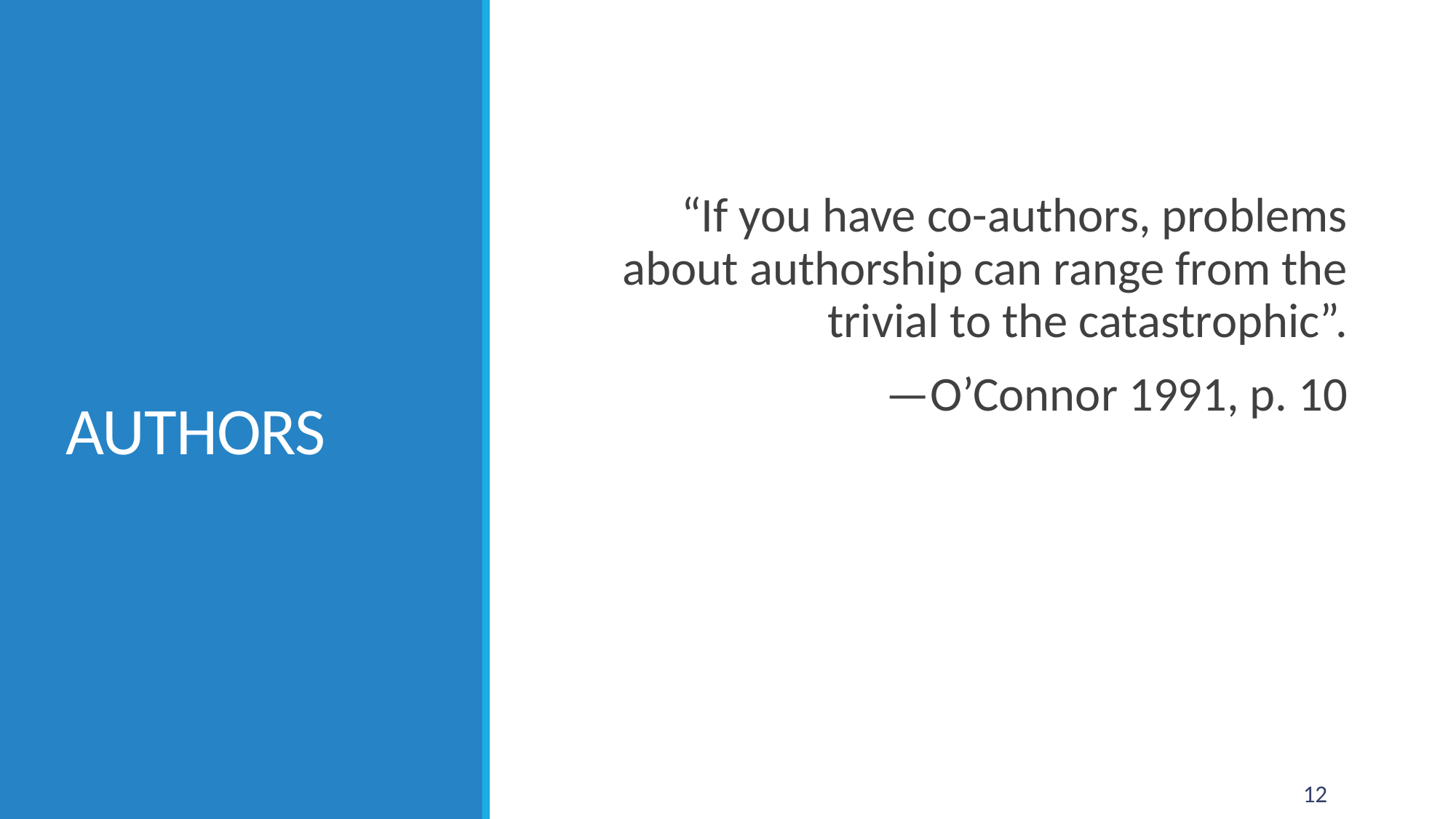

# AUTHORS
“If you have co-authors, problems about authorship can range from the trivial to the catastrophic”.
—O’Connor 1991, p. 10
12